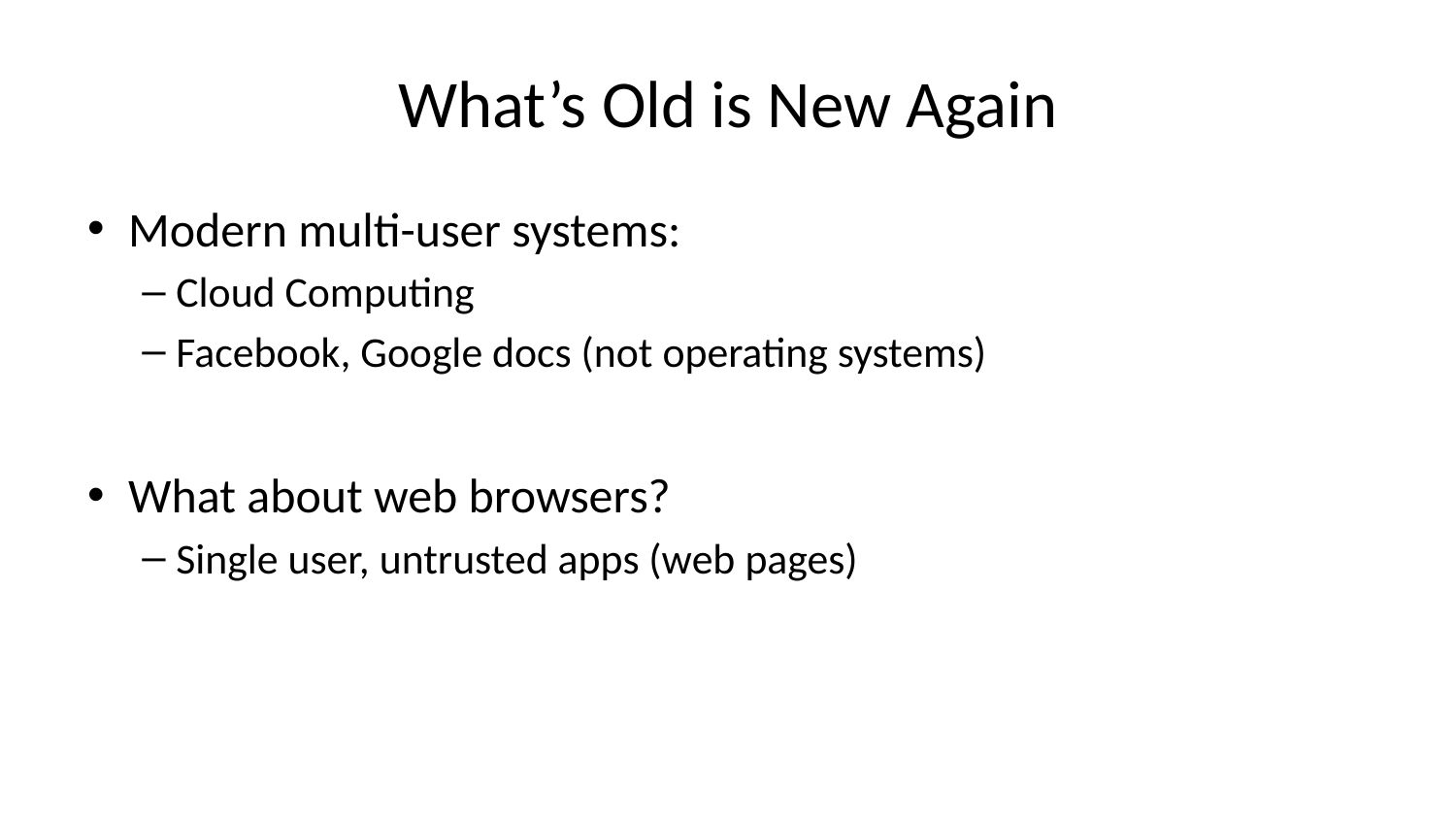

# What’s Old is New Again
Modern multi-user systems:
Cloud Computing
Facebook, Google docs (not operating systems)

What about web browsers?
Single user, untrusted apps (web pages)